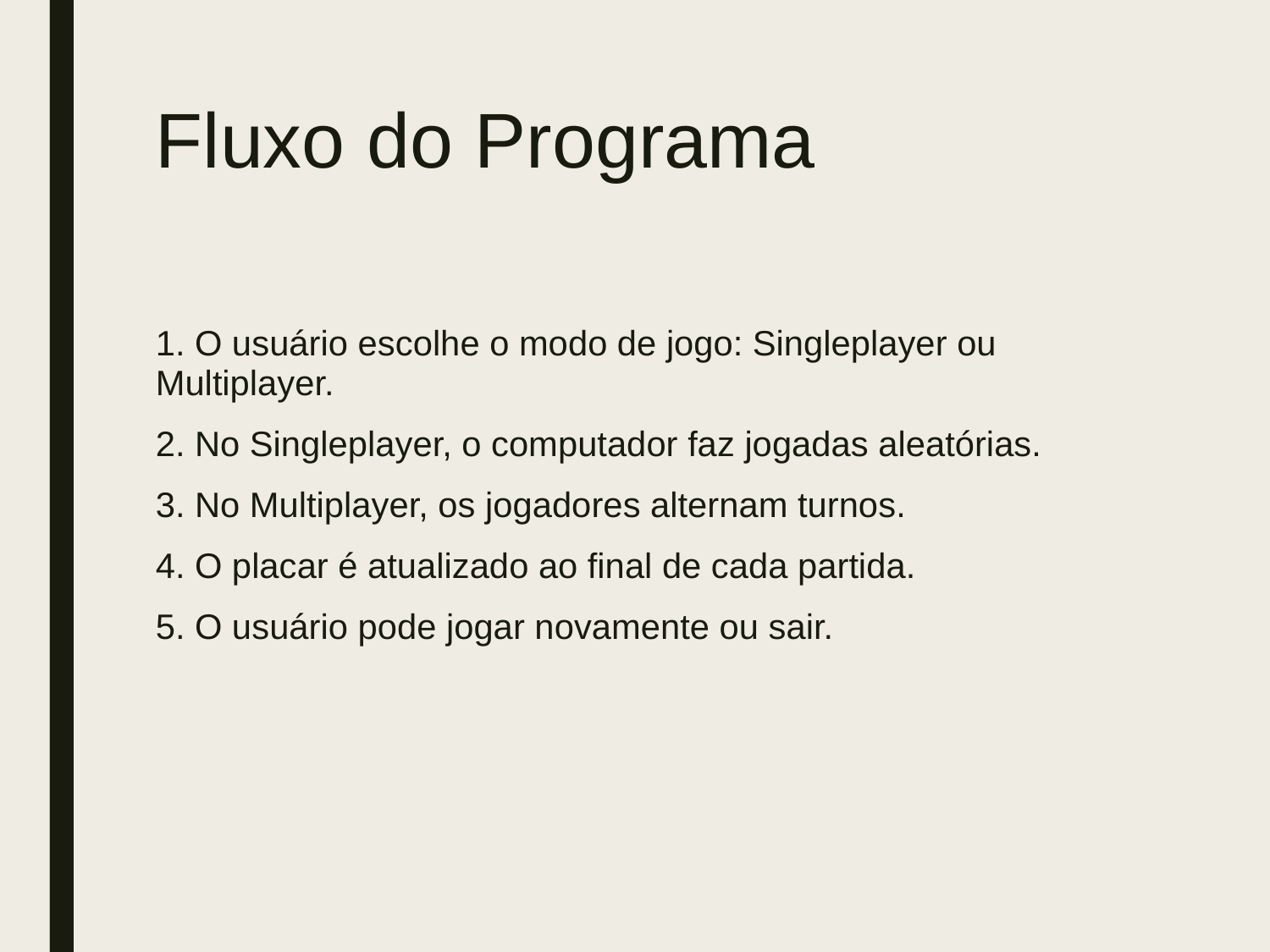

# Fluxo do Programa
1. O usuário escolhe o modo de jogo: Singleplayer ou Multiplayer.
2. No Singleplayer, o computador faz jogadas aleatórias.
3. No Multiplayer, os jogadores alternam turnos.
4. O placar é atualizado ao final de cada partida.
5. O usuário pode jogar novamente ou sair.